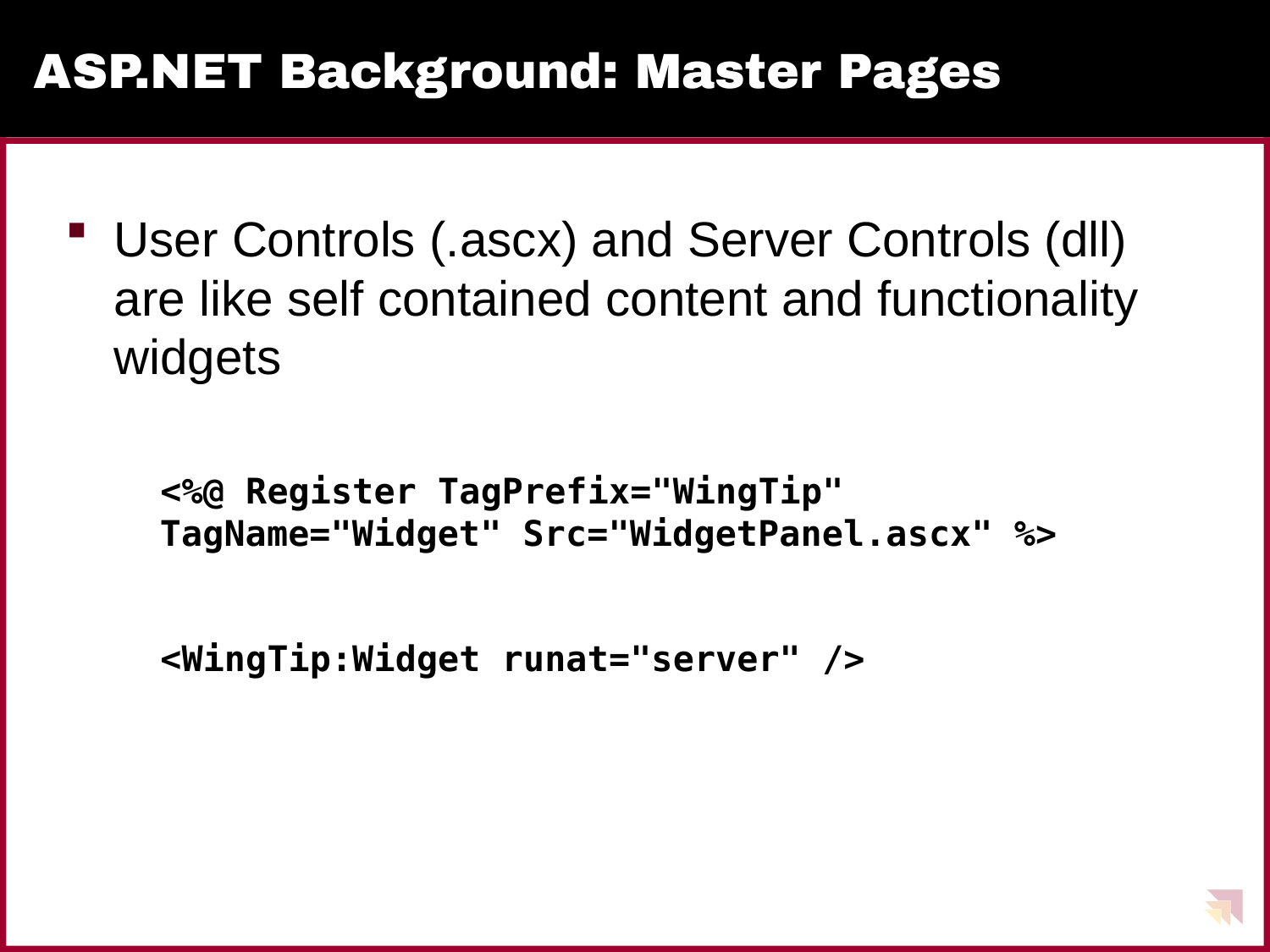

# ASP.NET Background: Master Pages
User Controls (.ascx) and Server Controls (dll) are like self contained content and functionality widgets

<%@ Register TagPrefix="WingTip" TagName="Widget" Src="WidgetPanel.ascx" %>

<WingTip:Widget runat="server" />